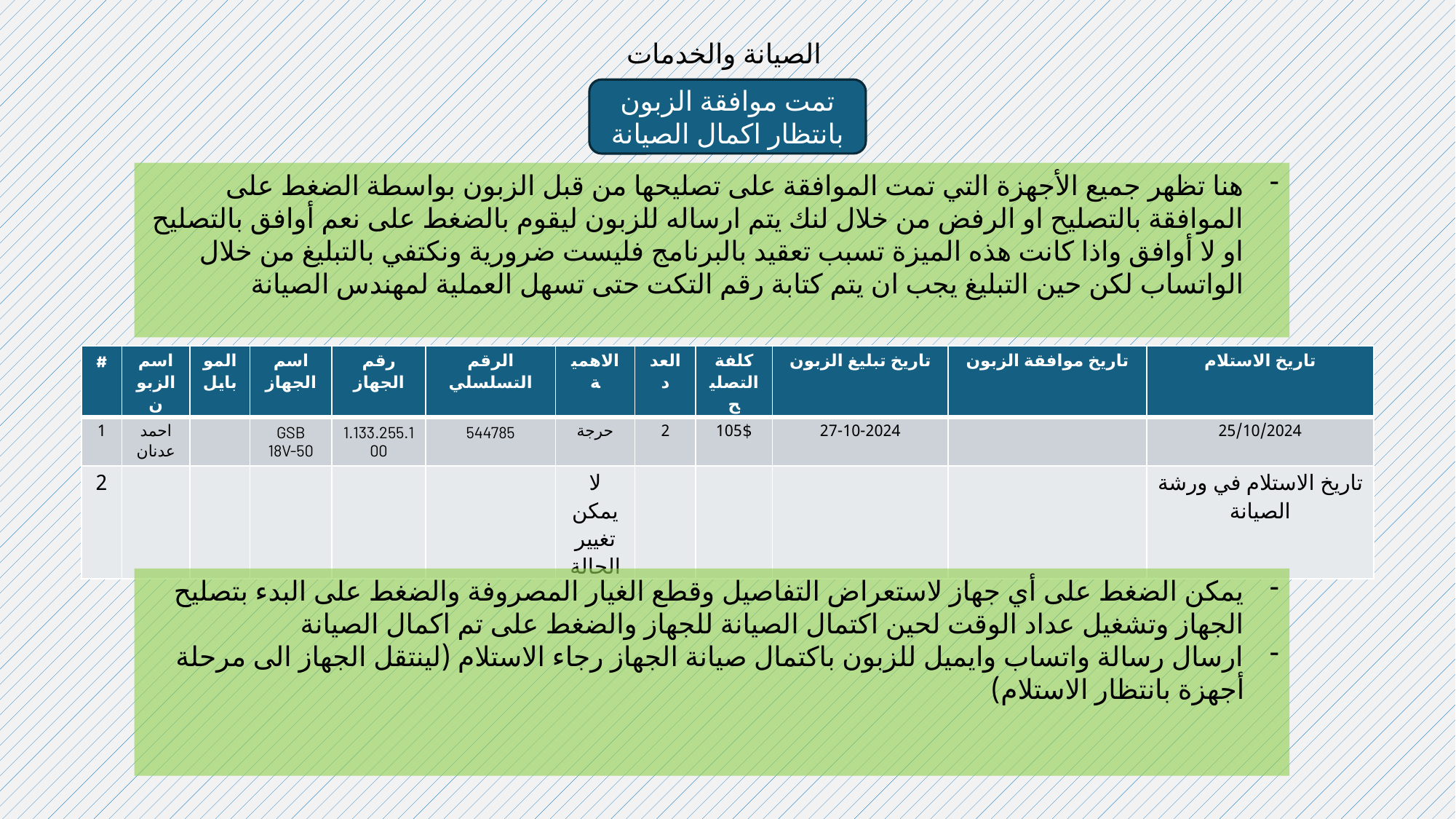

الصيانة والخدمات
تمت موافقة الزبون
بانتظار اكمال الصيانة
هنا تظهر جميع الأجهزة التي تمت الموافقة على تصليحها من قبل الزبون بواسطة الضغط على الموافقة بالتصليح او الرفض من خلال لنك يتم ارساله للزبون ليقوم بالضغط على نعم أوافق بالتصليح او لا أوافق واذا كانت هذه الميزة تسبب تعقيد بالبرنامج فليست ضرورية ونكتفي بالتبليغ من خلال الواتساب لكن حين التبليغ يجب ان يتم كتابة رقم التكت حتى تسهل العملية لمهندس الصيانة

| # | اسم الزبون | الموبايل | اسم الجهاز | رقم الجهاز | الرقم التسلسلي | الاهمية | العدد | كلفة التصليح | تاريخ تبليغ الزبون | تاريخ موافقة الزبون | تاريخ الاستلام |
| --- | --- | --- | --- | --- | --- | --- | --- | --- | --- | --- | --- |
| 1 | احمد عدنان |  | GSB 18V-50 | 1.133.255.100 | 544785 | حرجة | 2 | 105$ | 27-10-2024 |  | 25/10/2024 |
| 2 |  |  |  |  |  | لا يمكن تغيير الحالة |  |  |  |  | تاريخ الاستلام في ورشة الصيانة |
يمكن الضغط على أي جهاز لاستعراض التفاصيل وقطع الغيار المصروفة والضغط على البدء بتصليح الجهاز وتشغيل عداد الوقت لحين اكتمال الصيانة للجهاز والضغط على تم اكمال الصيانة
ارسال رسالة واتساب وايميل للزبون باكتمال صيانة الجهاز رجاء الاستلام (لينتقل الجهاز الى مرحلة أجهزة بانتظار الاستلام)